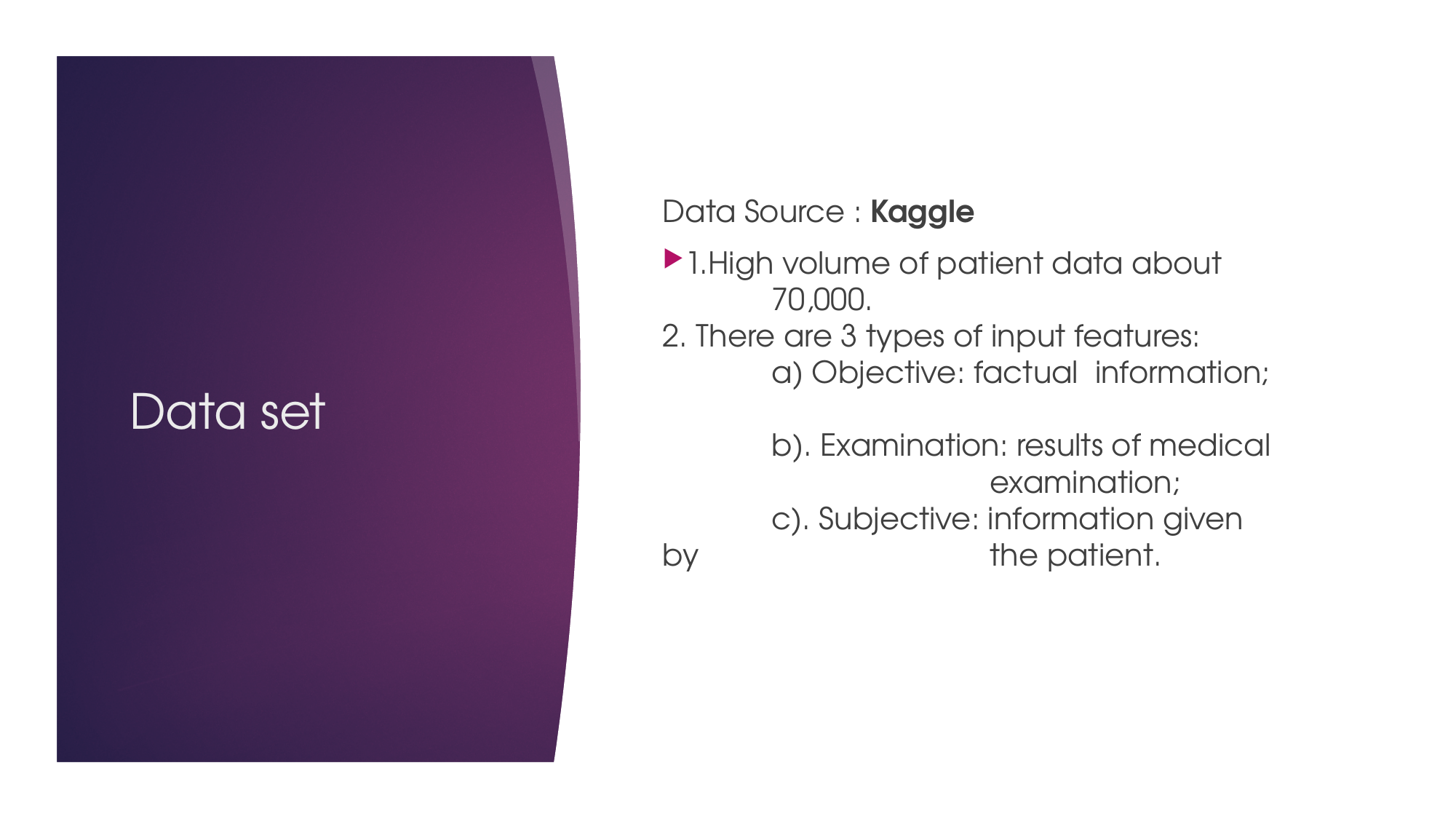

Data Source : Kaggle
1.High volume of patient data about    	70,000.
2. There are 3 types of input features:
	a) Objective: factual  information;
	b). Examination: results of medical 			examination;
	c). Subjective: information given by 			the patient.

# Data set